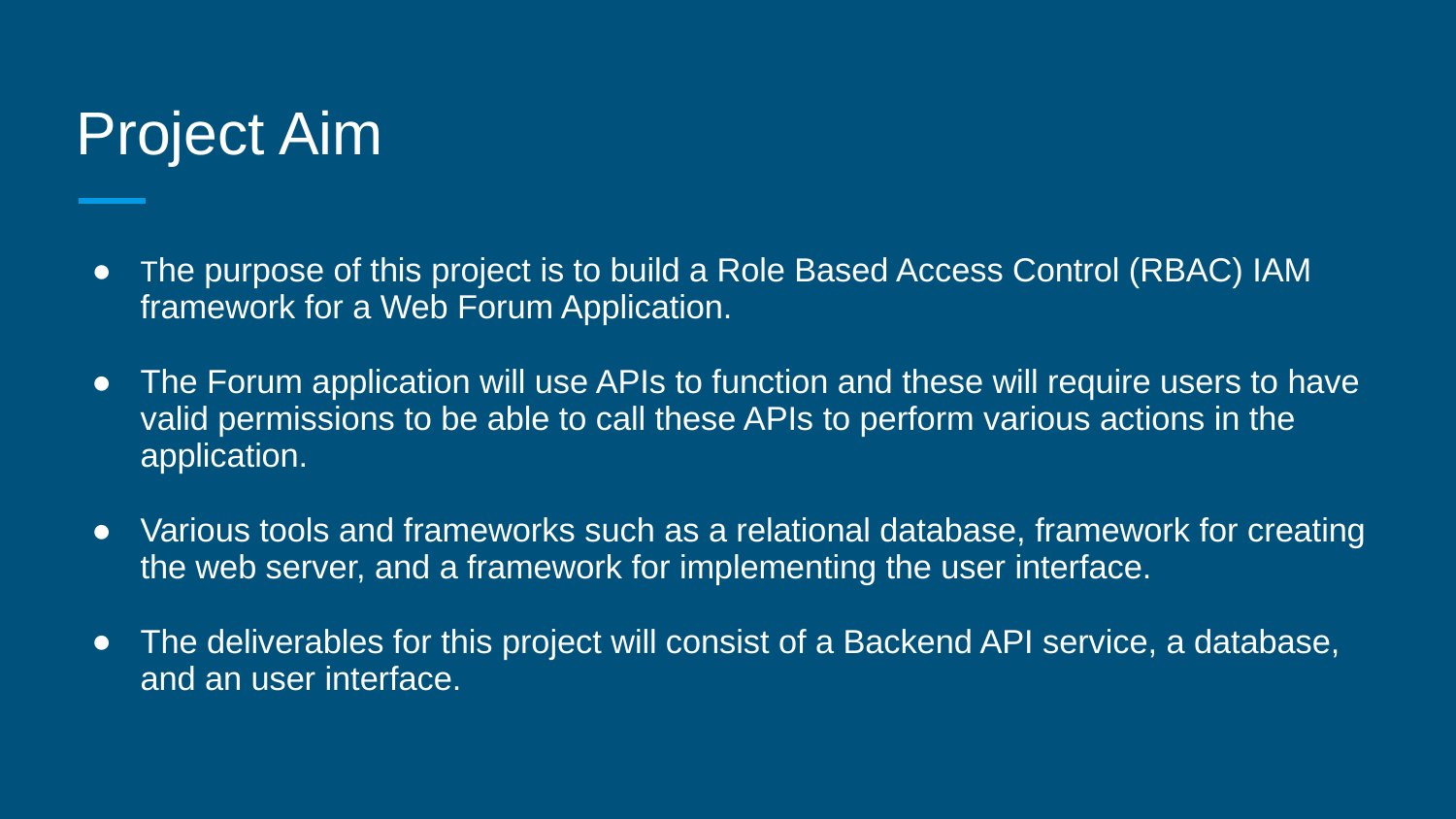

# Project Aim
The purpose of this project is to build a Role Based Access Control (RBAC) IAM framework for a Web Forum Application.

The Forum application will use APIs to function and these will require users to have valid permissions to be able to call these APIs to perform various actions in the application.

Various tools and frameworks such as a relational database, framework for creating the web server, and a framework for implementing the user interface.

The deliverables for this project will consist of a Backend API service, a database, and an user interface.